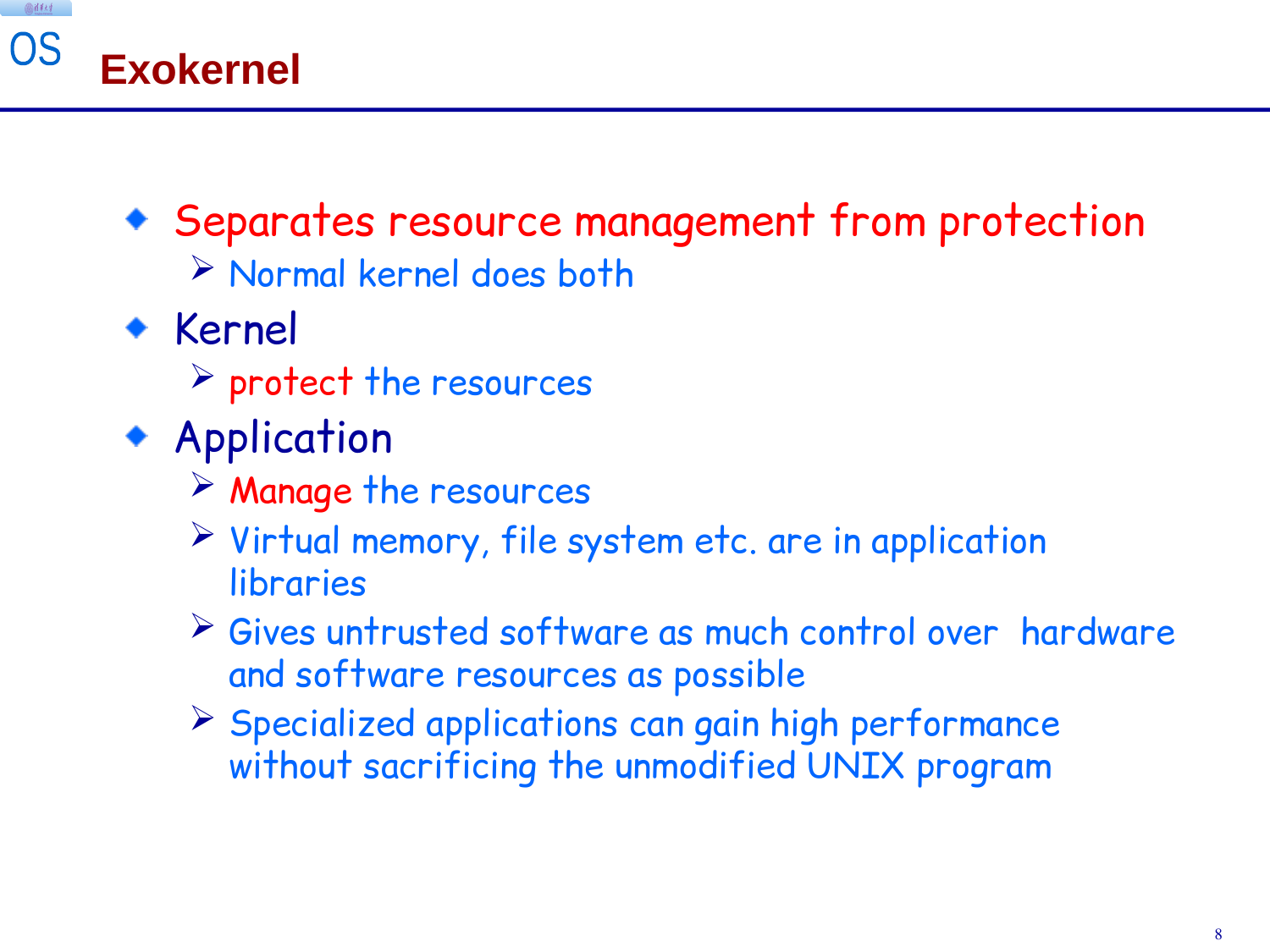

# Exokernel
Separates resource management from protection
Normal kernel does both
Kernel
protect the resources
Application
Manage the resources
Virtual memory, file system etc. are in application libraries
Gives untrusted software as much control over  hardware and software resources as possible
Specialized applications can gain high performance without sacrificing the unmodified UNIX program

8